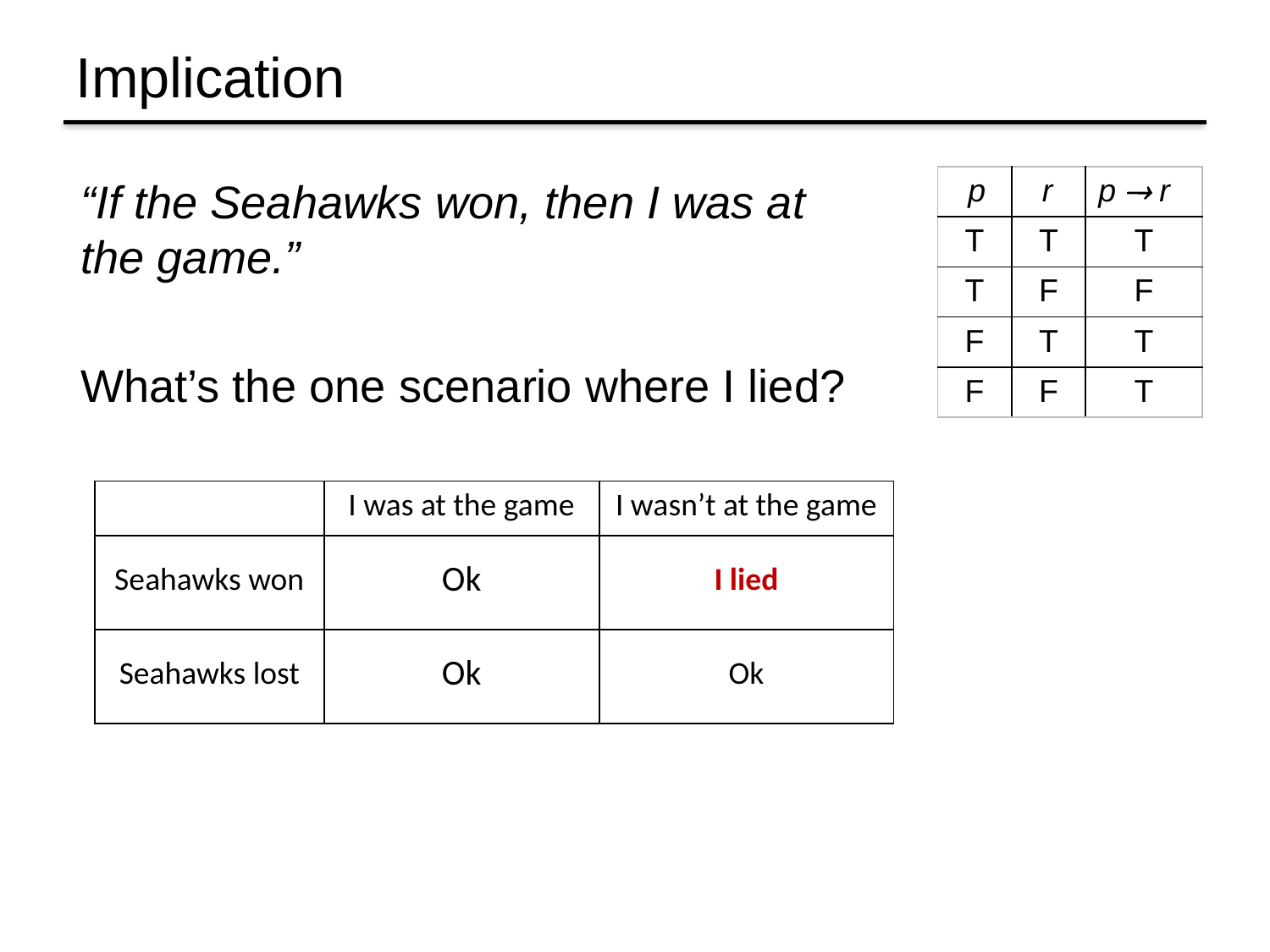

# Implication
“If the Seahawks won, then I was at the game.”

What’s the one scenario where I lied?
| p | r | p → r |
| --- | --- | --- |
| T | T | T |
| T | F | F |
| F | T | T |
| F | F | T |
|  | I was at the game | I wasn’t at the game |
| --- | --- | --- |
| Seahawks won | Ok | I lied |
| Seahawks lost | Ok | Ok |